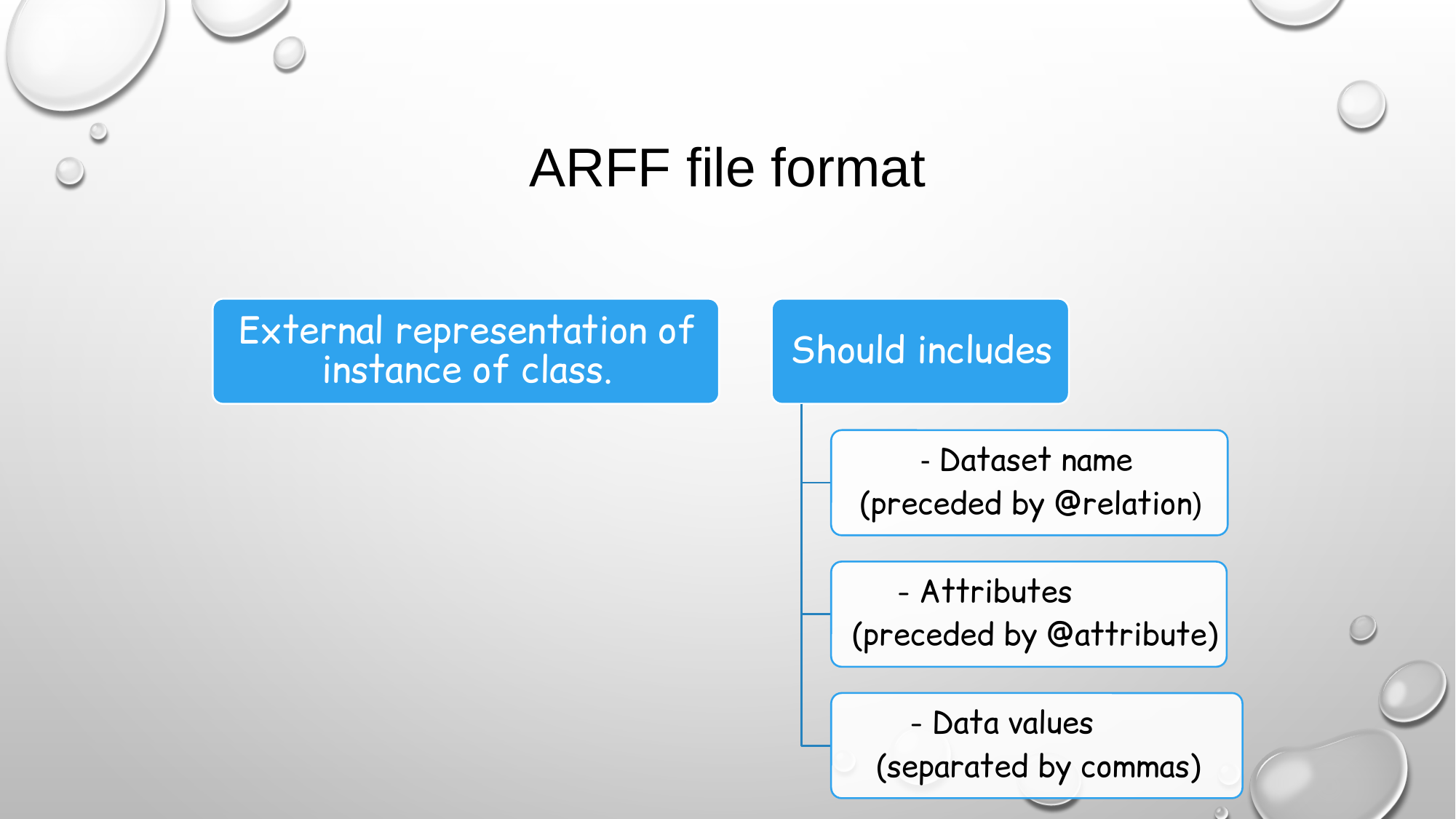

# ARFF file format
External representation of instance of class.
Should includes
- Dataset name
(preceded by @relation)
- Attributes
 (preceded by @attribute)
- Data values
(separated by commas)